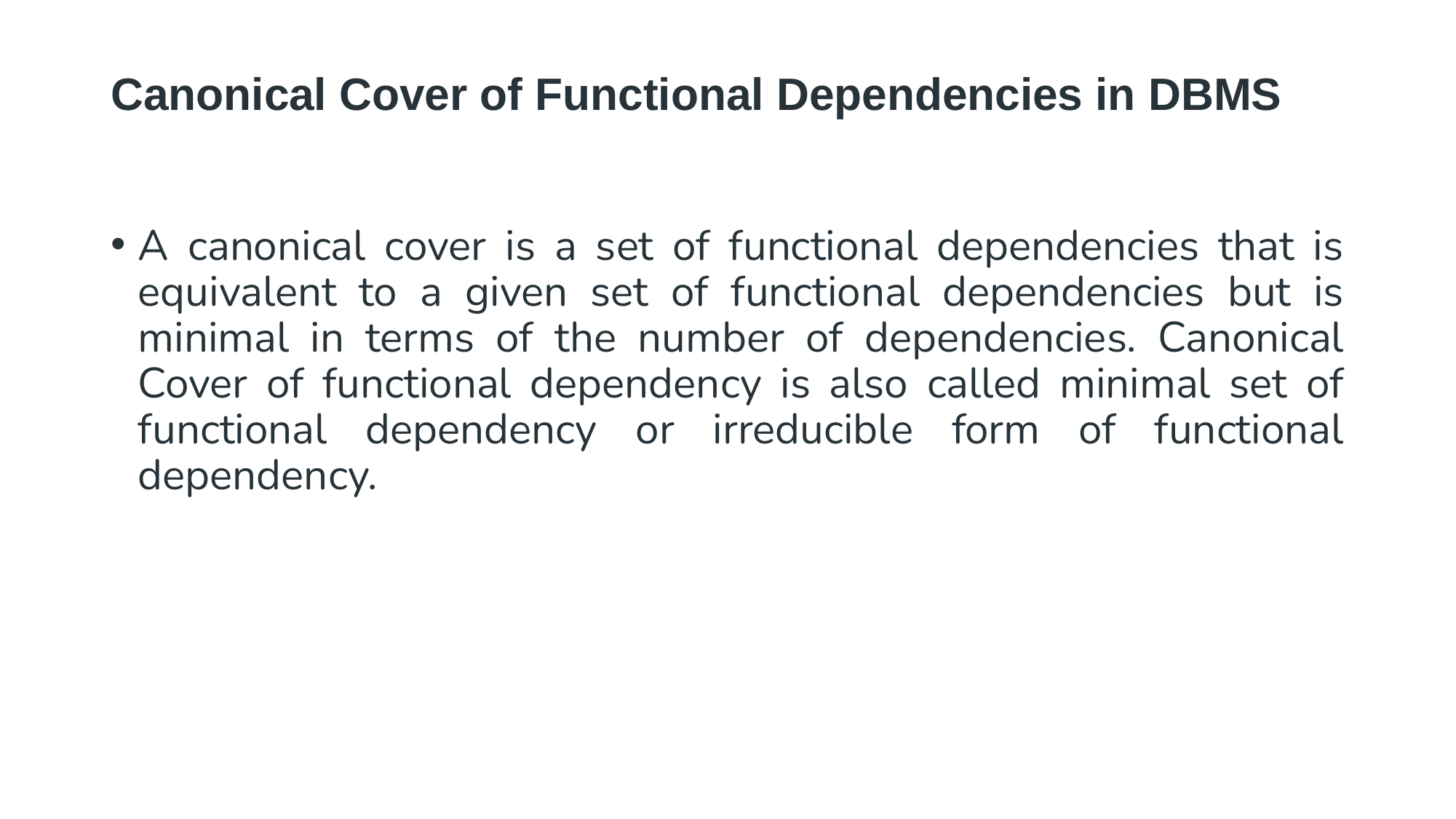

# Canonical Cover of Functional Dependencies in DBMS
A canonical cover is a set of functional dependencies that is equivalent to a given set of functional dependencies but is minimal in terms of the number of dependencies. Canonical Cover of functional dependency is also called minimal set of functional dependency or irreducible form of functional dependency.